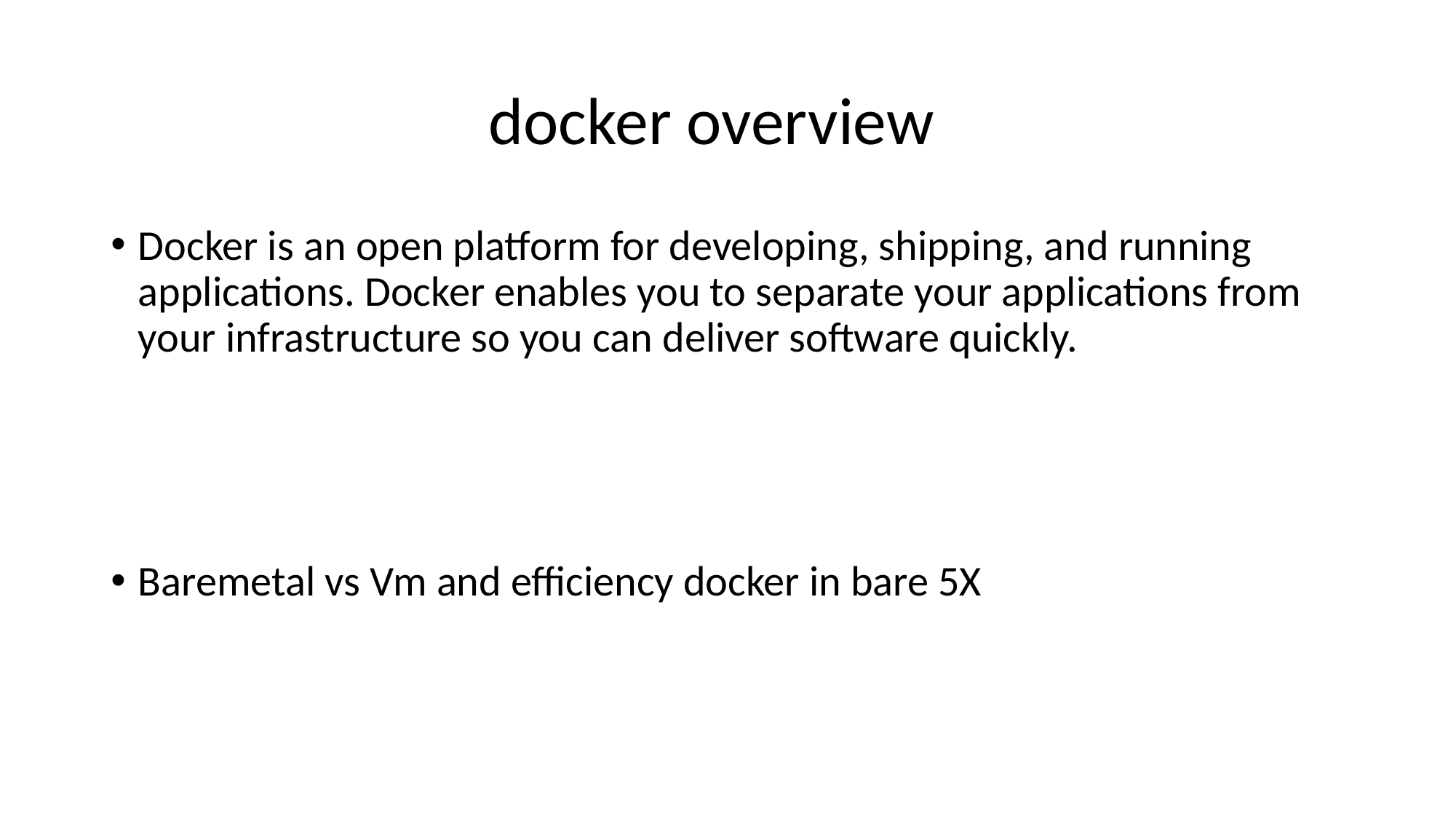

# docker overview
Docker is an open platform for developing, shipping, and running applications. Docker enables you to separate your applications from your infrastructure so you can deliver software quickly.

Baremetal vs Vm and efficiency docker in bare 5X